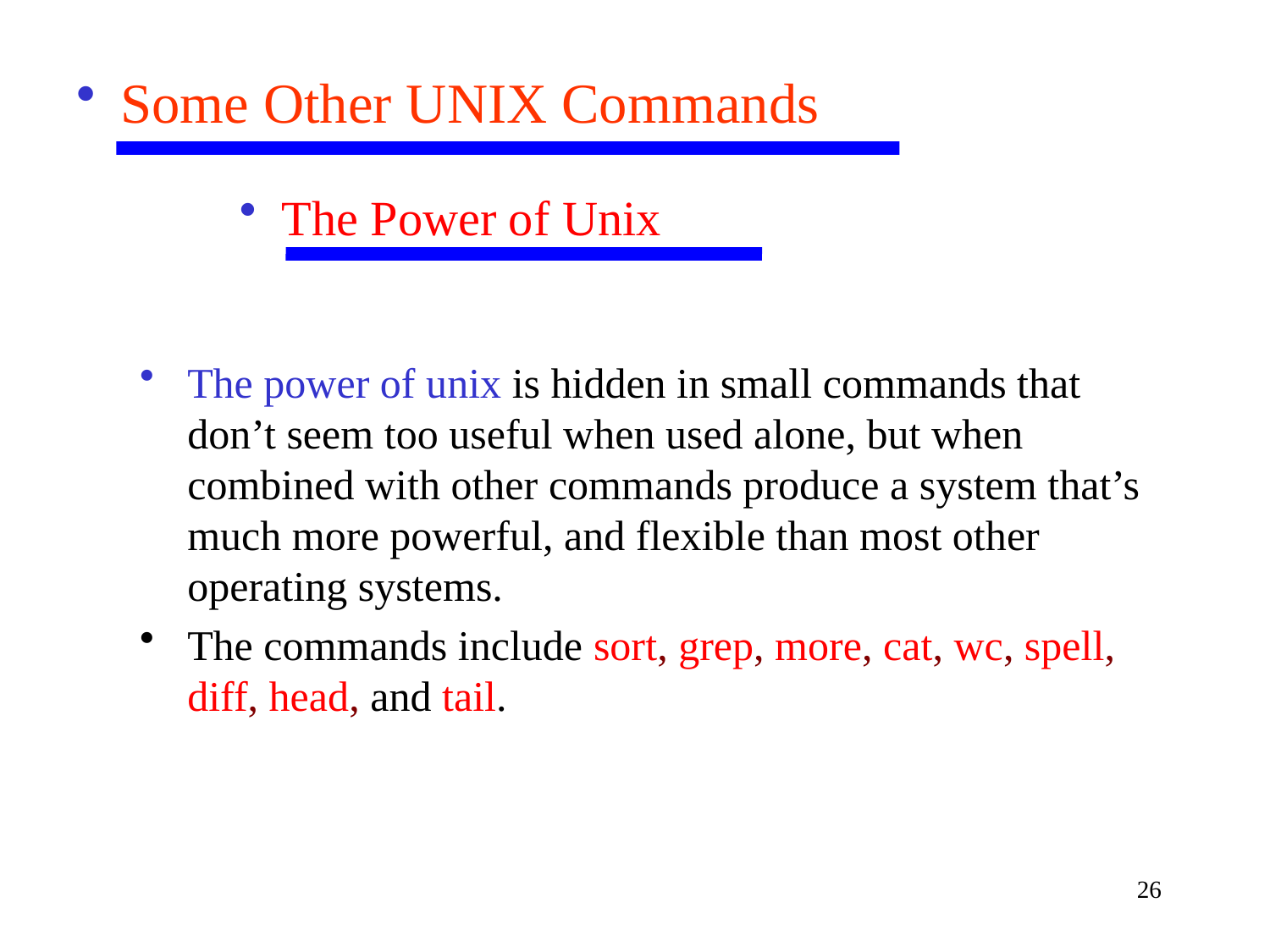

# Some Other UNIX Commands

 The Power of Unix

The power of unix is hidden in small commands that don’t seem too useful when used alone, but when combined with other commands produce a system that’s much more powerful, and flexible than most other operating systems.
The commands include sort, grep, more, cat, wc, spell, diff, head, and tail.
26